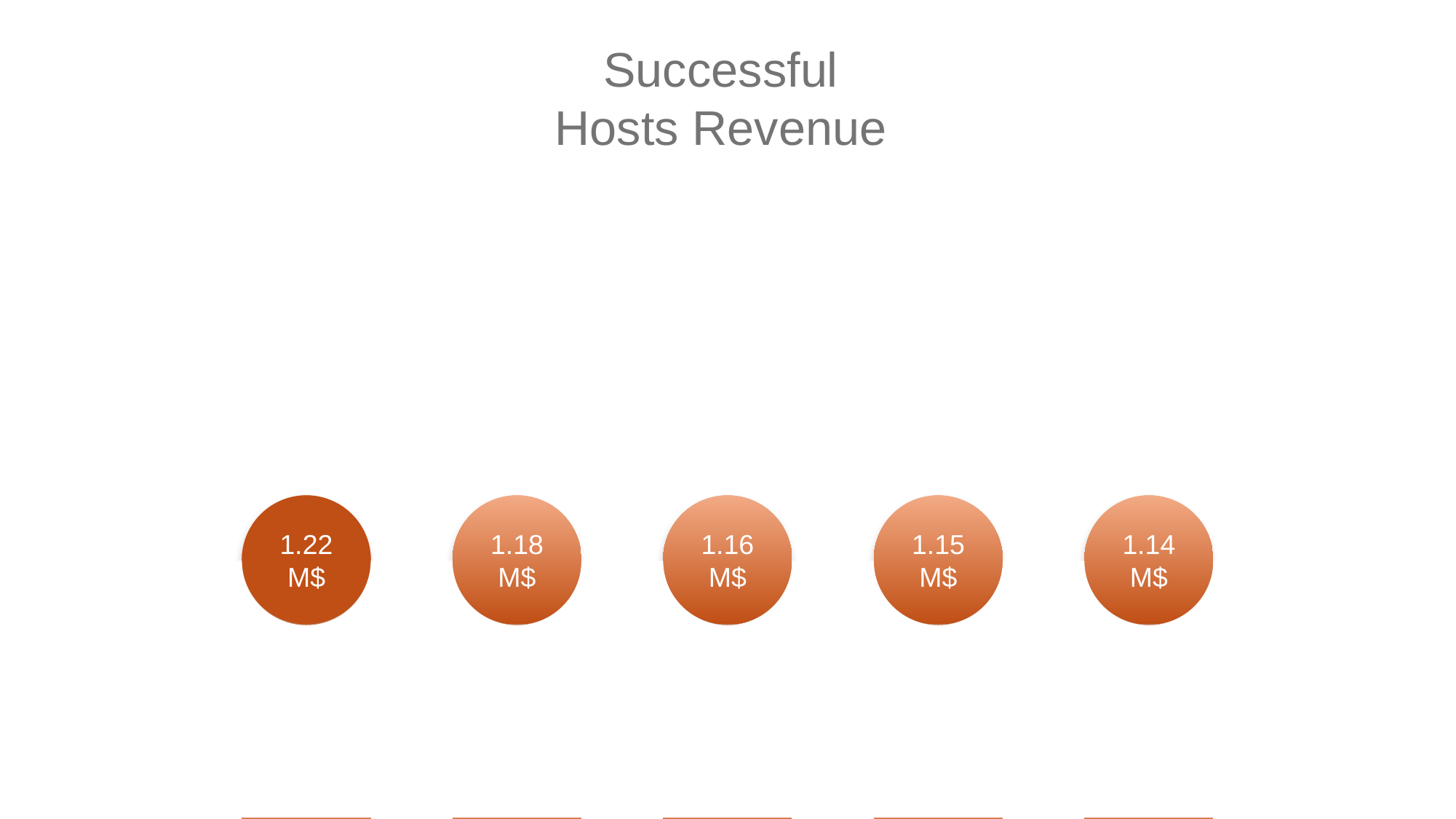

Successful
Hosts Revenue

1.22M$

1.18M$

1.16M$

1.15M$

1.14M$